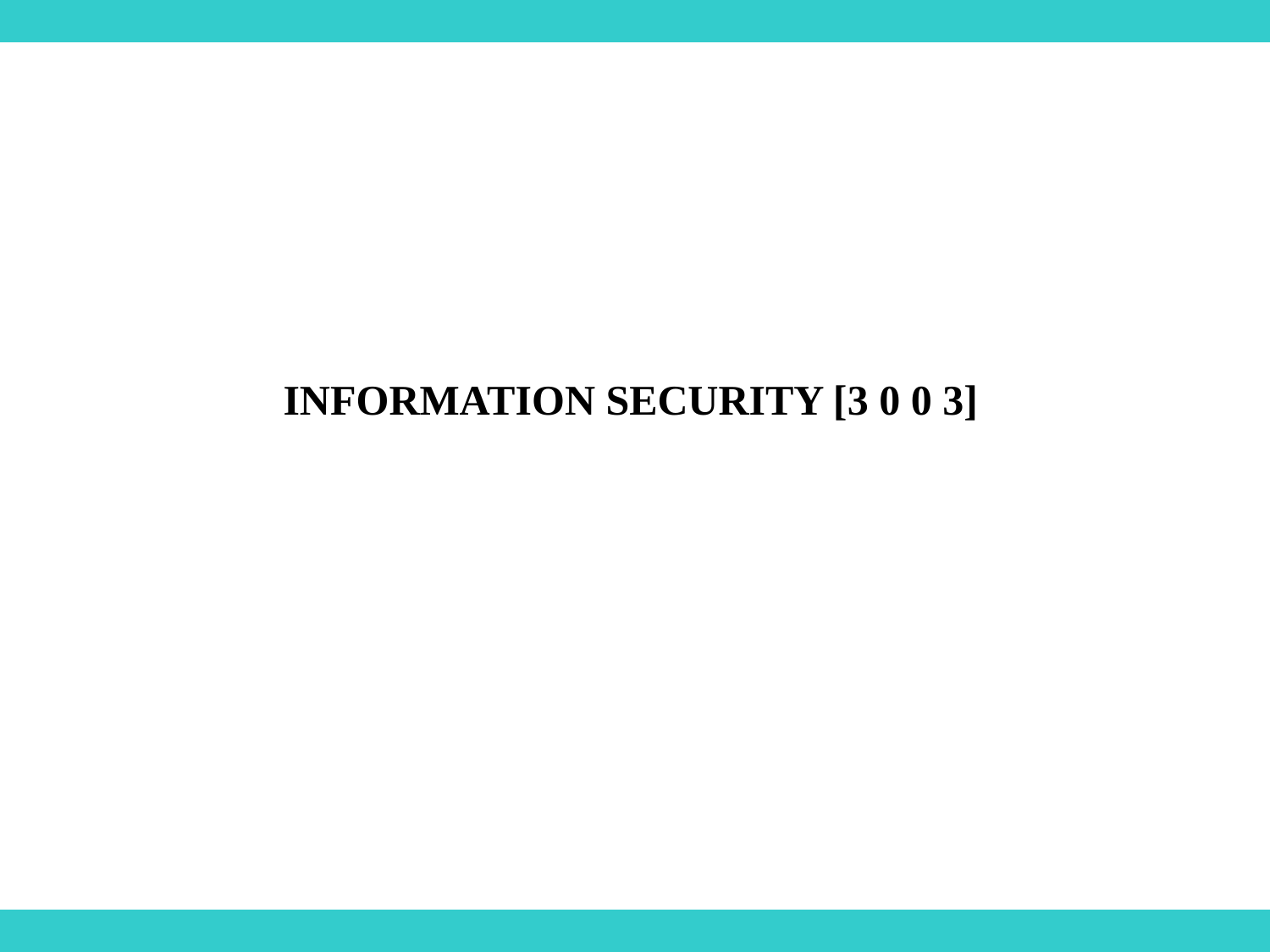

# INFORMATION SECURITY [3 0 0 3]